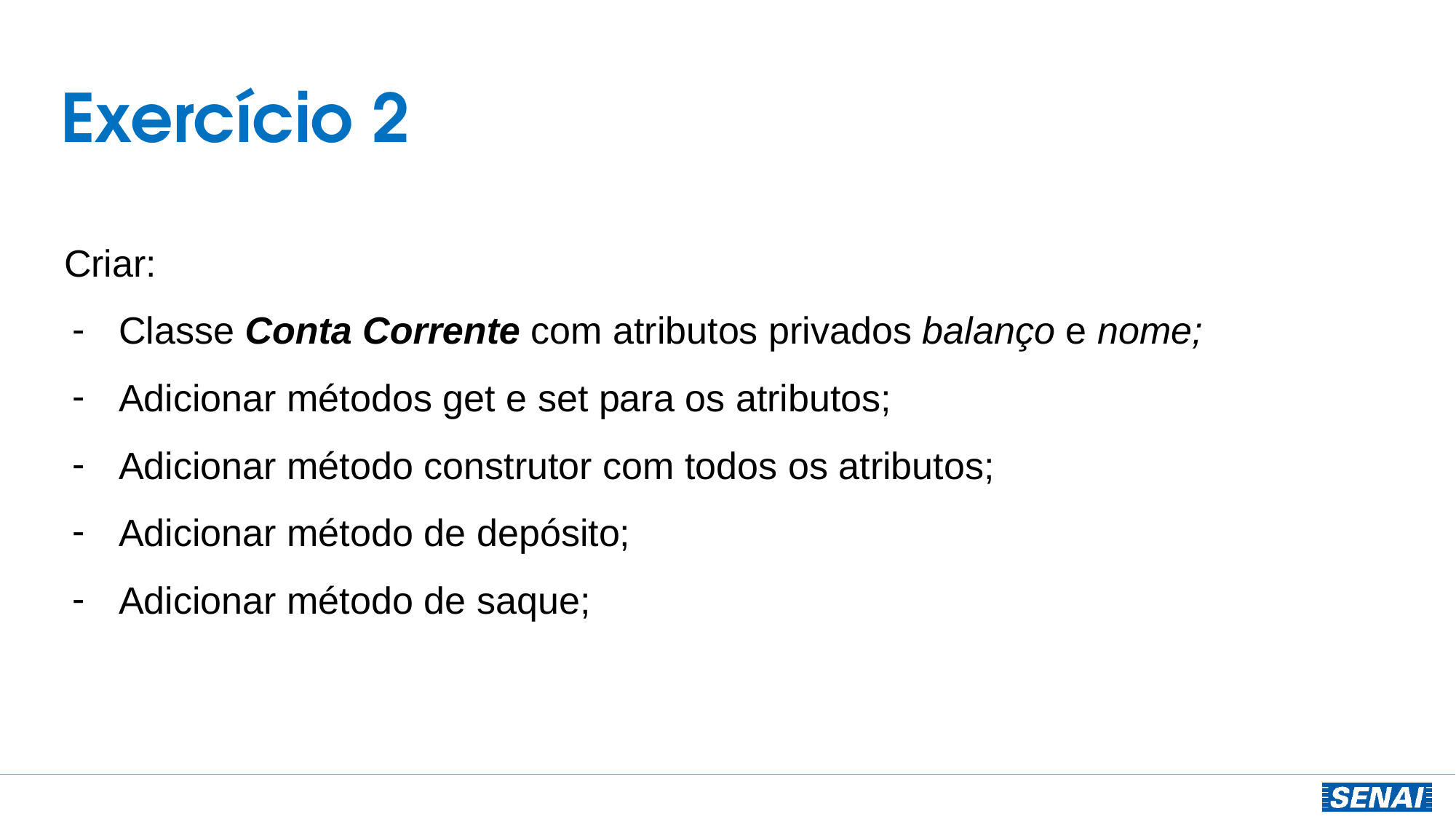

# Exercício 2
Criar:
Classe Conta Corrente com atributos privados balanço e nome;
Adicionar métodos get e set para os atributos;
Adicionar método construtor com todos os atributos;
Adicionar método de depósito;
Adicionar método de saque;